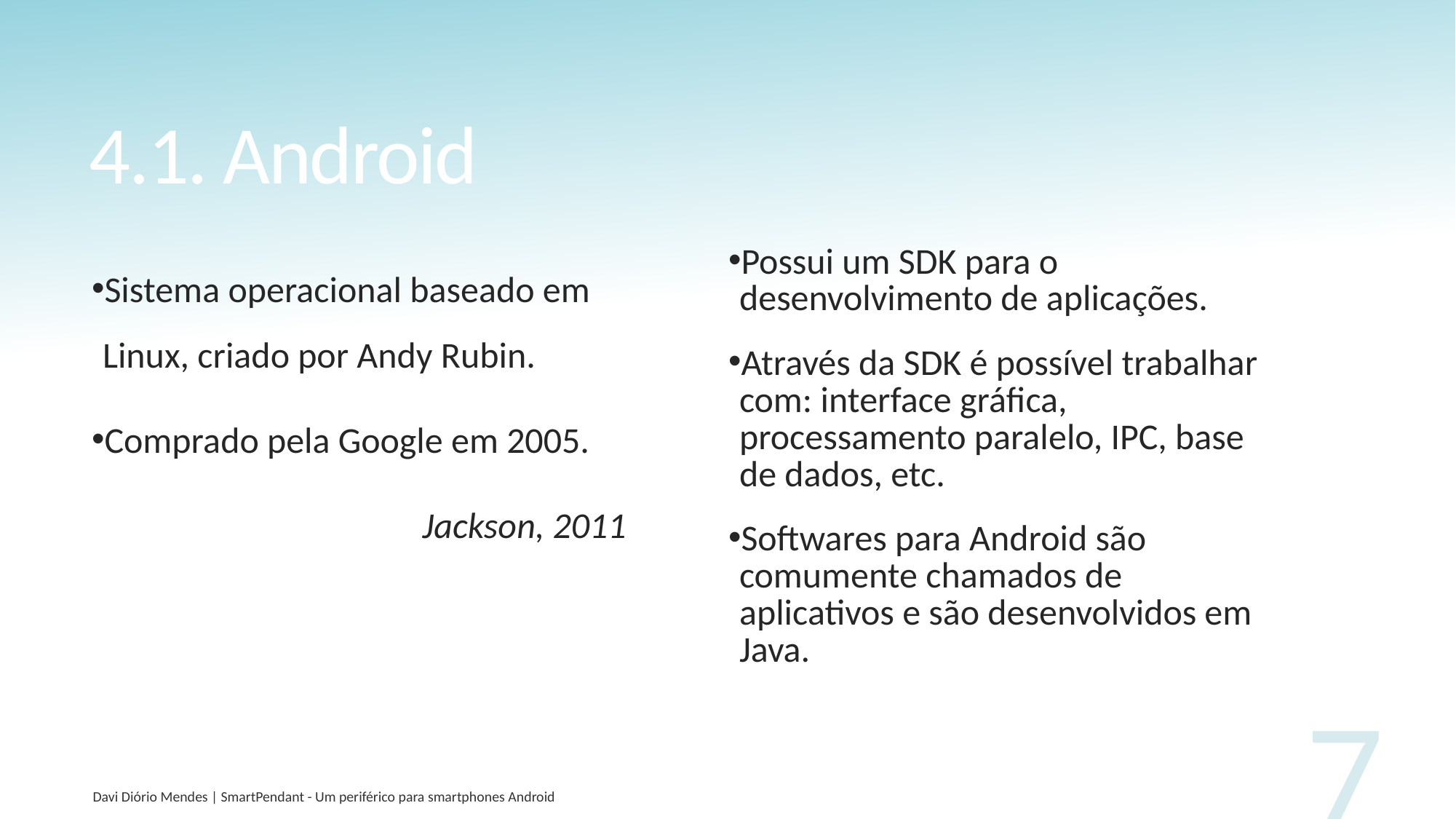

# 4.1. Android
Sistema operacional baseado em Linux, criado por Andy Rubin.
Comprado pela Google em 2005.
Jackson, 2011

Possui um SDK para o desenvolvimento de aplicações.
Através da SDK é possível trabalhar com: interface gráfica, processamento paralelo, IPC, base de dados, etc.
Softwares para Android são comumente chamados de aplicativos e são desenvolvidos em Java.
7
Davi Diório Mendes | SmartPendant - Um periférico para smartphones Android